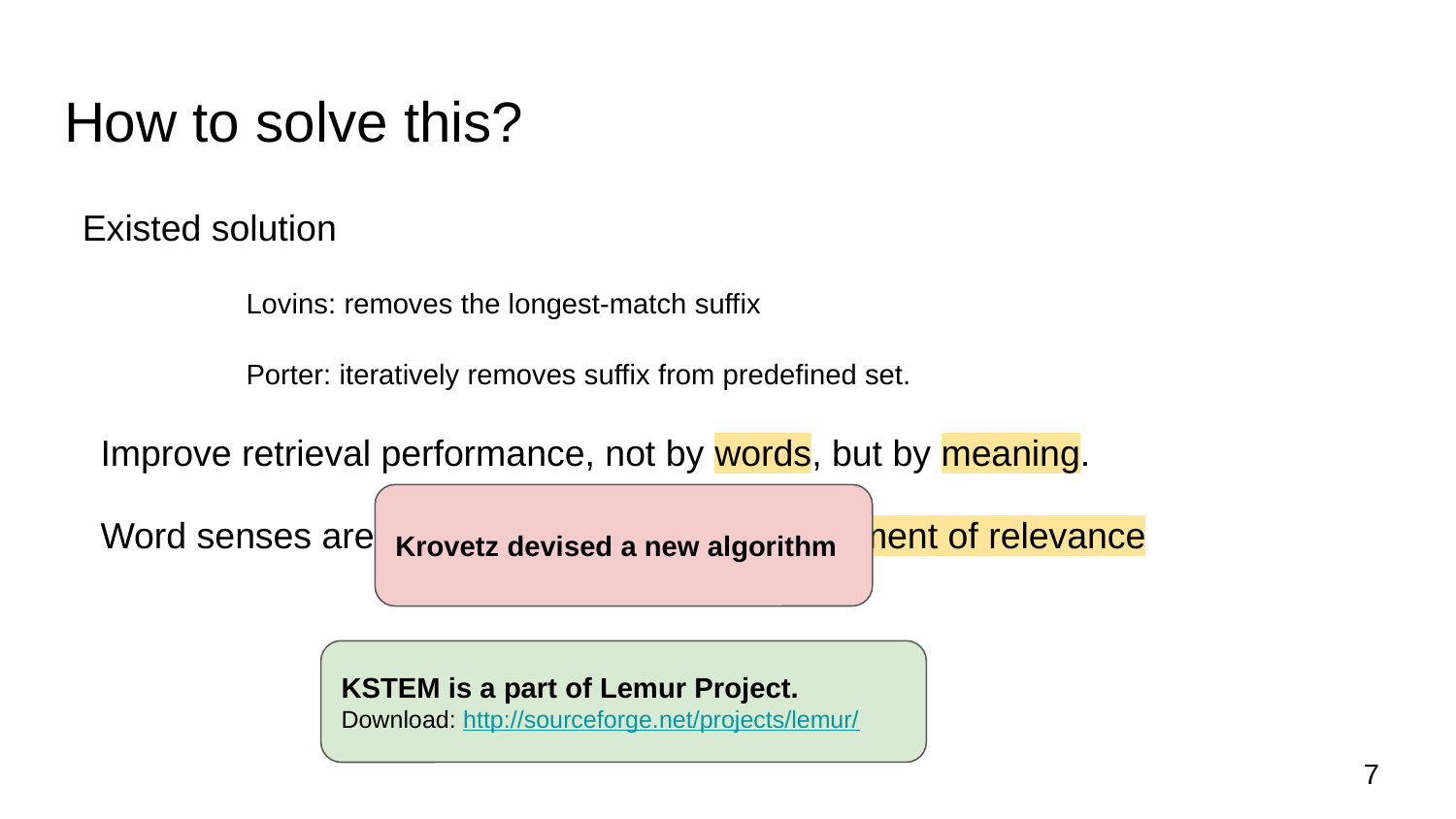

# How to solve this?
Existed solution
Lovins: removes the longest-match suffix
Porter: iteratively removes suffix from predefined set.
Improve retrieval performance, not by words, but by meaning.
Word senses are strongly correlated with judgement of relevance
Krovetz devised a new algorithm
KSTEM is a part of Lemur Project.
Download: http://sourceforge.net/projects/lemur/
7